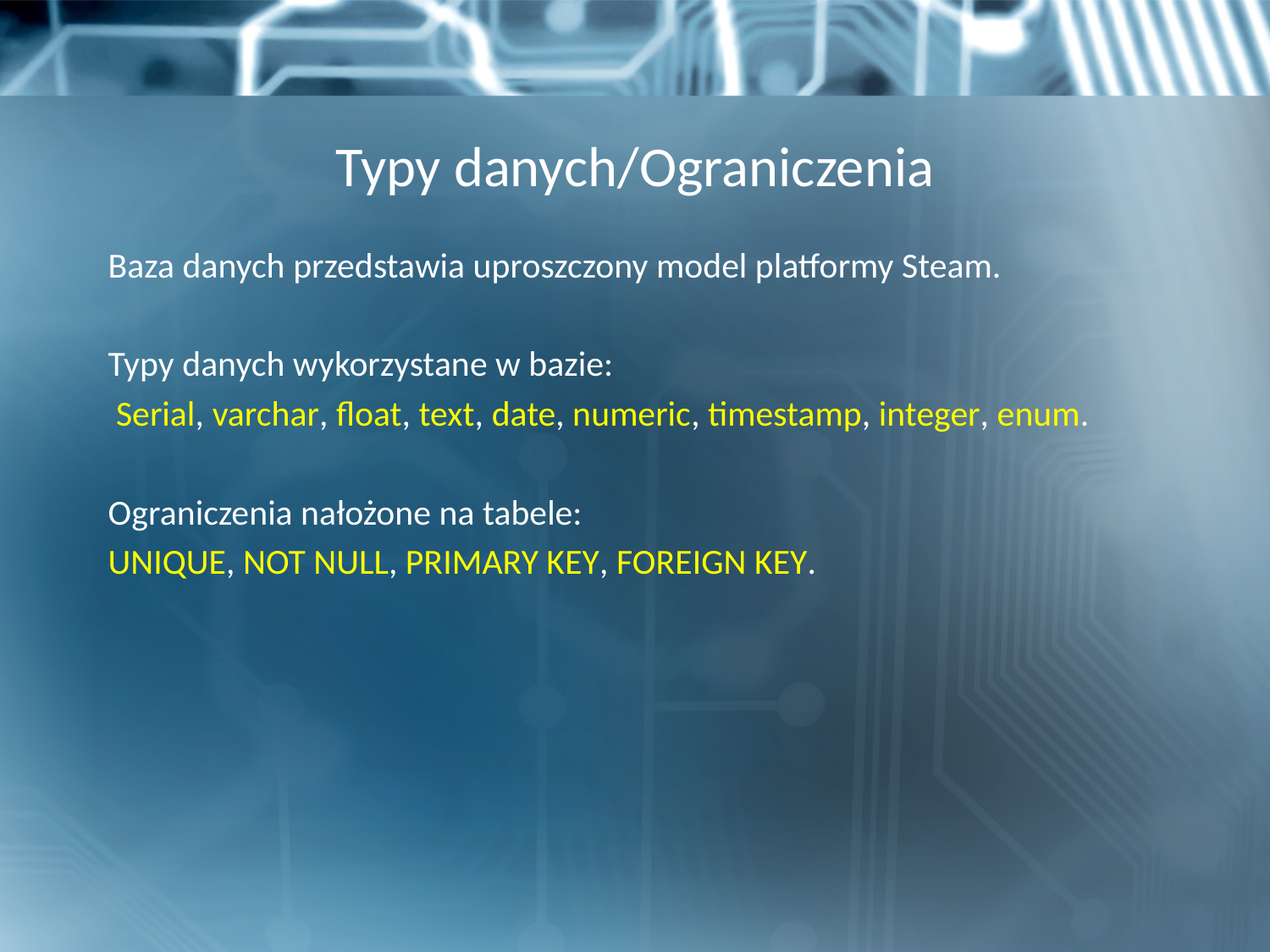

# Typy danych/Ograniczenia
Baza danych przedstawia uproszczony model platformy Steam.

Typy danych wykorzystane w bazie:
 Serial, varchar, float, text, date, numeric, timestamp, integer, enum.

Ograniczenia nałożone na tabele:
UNIQUE, NOT NULL, PRIMARY KEY, FOREIGN KEY.